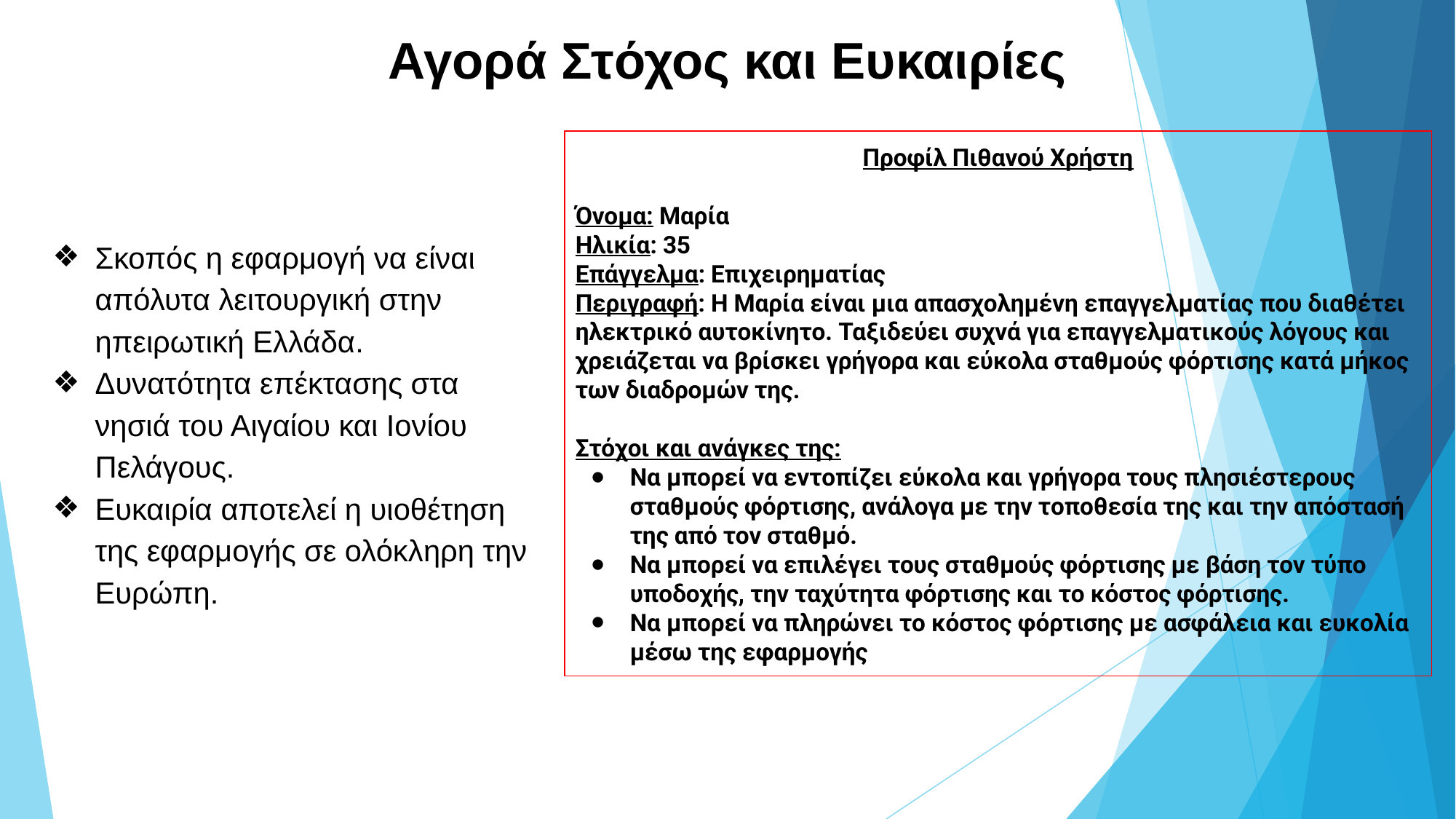

Αγορά Στόχος και Ευκαιρίες
Προφίλ Πιθανού Χρήστη

Όνομα: Μαρία
Ηλικία: 35
Επάγγελμα: Επιχειρηματίας
Περιγραφή: Η Μαρία είναι μια απασχολημένη επαγγελματίας που διαθέτει ηλεκτρικό αυτοκίνητο. Ταξιδεύει συχνά για επαγγελματικούς λόγους και χρειάζεται να βρίσκει γρήγορα και εύκολα σταθμούς φόρτισης κατά μήκος των διαδρομών της.

Στόχοι και ανάγκες της:
Να μπορεί να εντοπίζει εύκολα και γρήγορα τους πλησιέστερους σταθμούς φόρτισης, ανάλογα με την τοποθεσία της και την απόστασή της από τον σταθμό.
Να μπορεί να επιλέγει τους σταθμούς φόρτισης με βάση τον τύπο υποδοχής, την ταχύτητα φόρτισης και το κόστος φόρτισης.
Να μπορεί να πληρώνει το κόστος φόρτισης με ασφάλεια και ευκολία μέσω της εφαρμογής
Σκοπός η εφαρμογή να είναι απόλυτα λειτουργική στην ηπειρωτική Ελλάδα.
Δυνατότητα επέκτασης στα νησιά του Αιγαίου και Ιονίου Πελάγους.
Ευκαιρία αποτελεί η υιοθέτηση της εφαρμογής σε ολόκληρη την Ευρώπη.